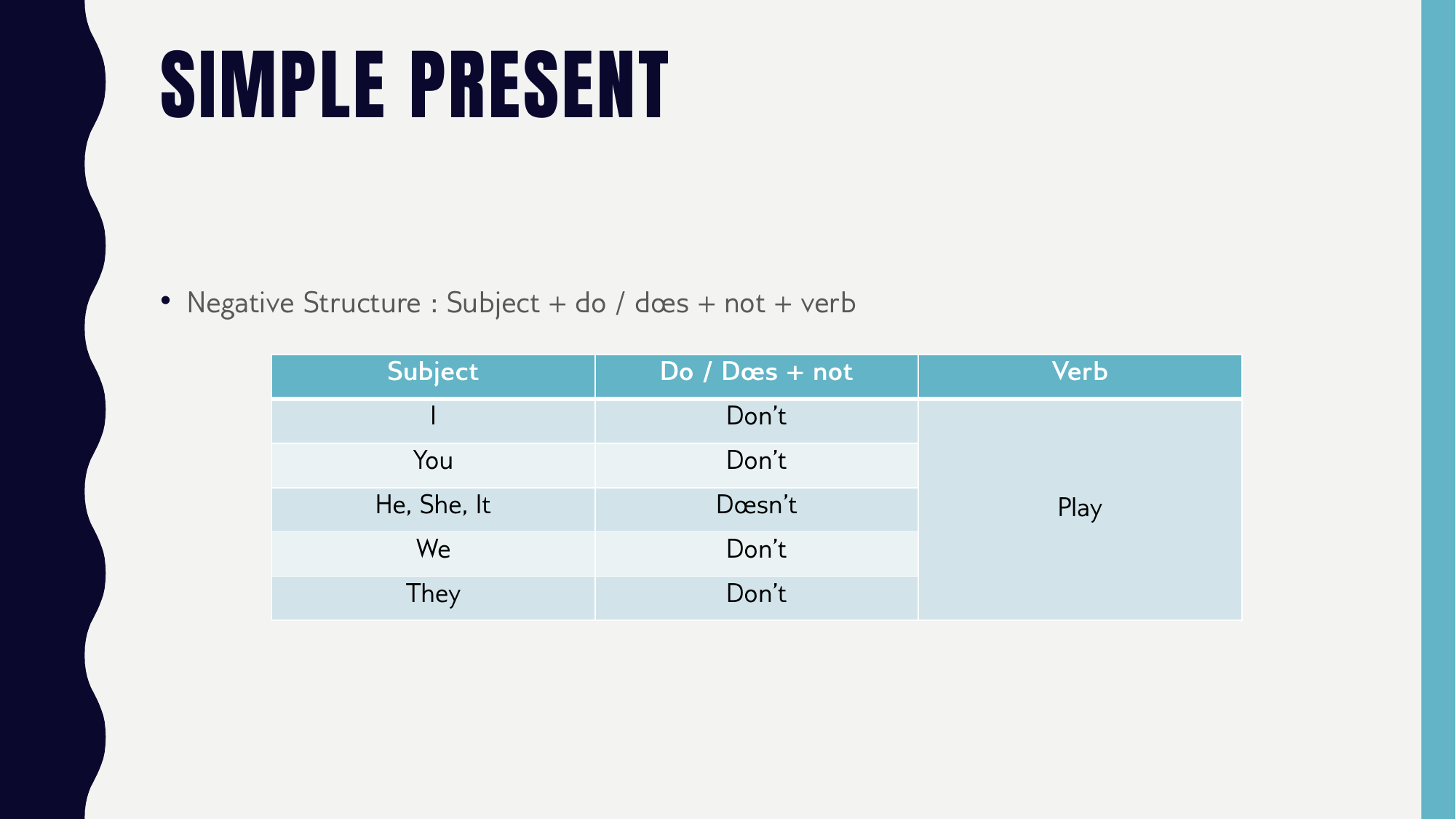

# Simple Present
Negative Structure : Subject + do / does + not + verb
| Subject | Do / Does + not | Verb |
| --- | --- | --- |
| I | Don’t | Play |
| You | Don’t |  |
| He, She, It | Doesn’t |  |
| We | Don’t |  |
| They | Don’t |  |